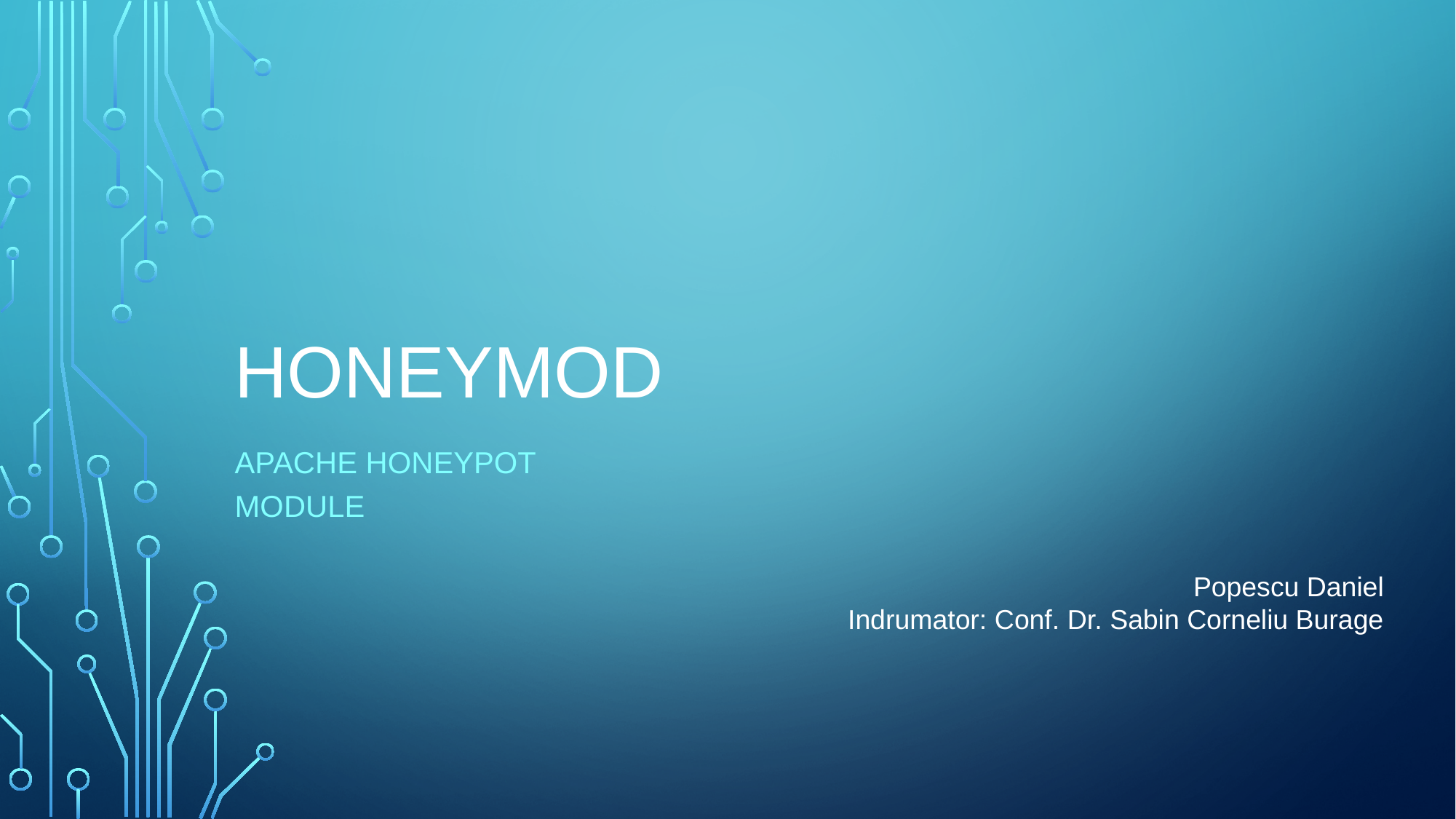

# HoneyMod
Apache honeypot module
Popescu Daniel
Indrumator: Conf. Dr. Sabin Corneliu Burage